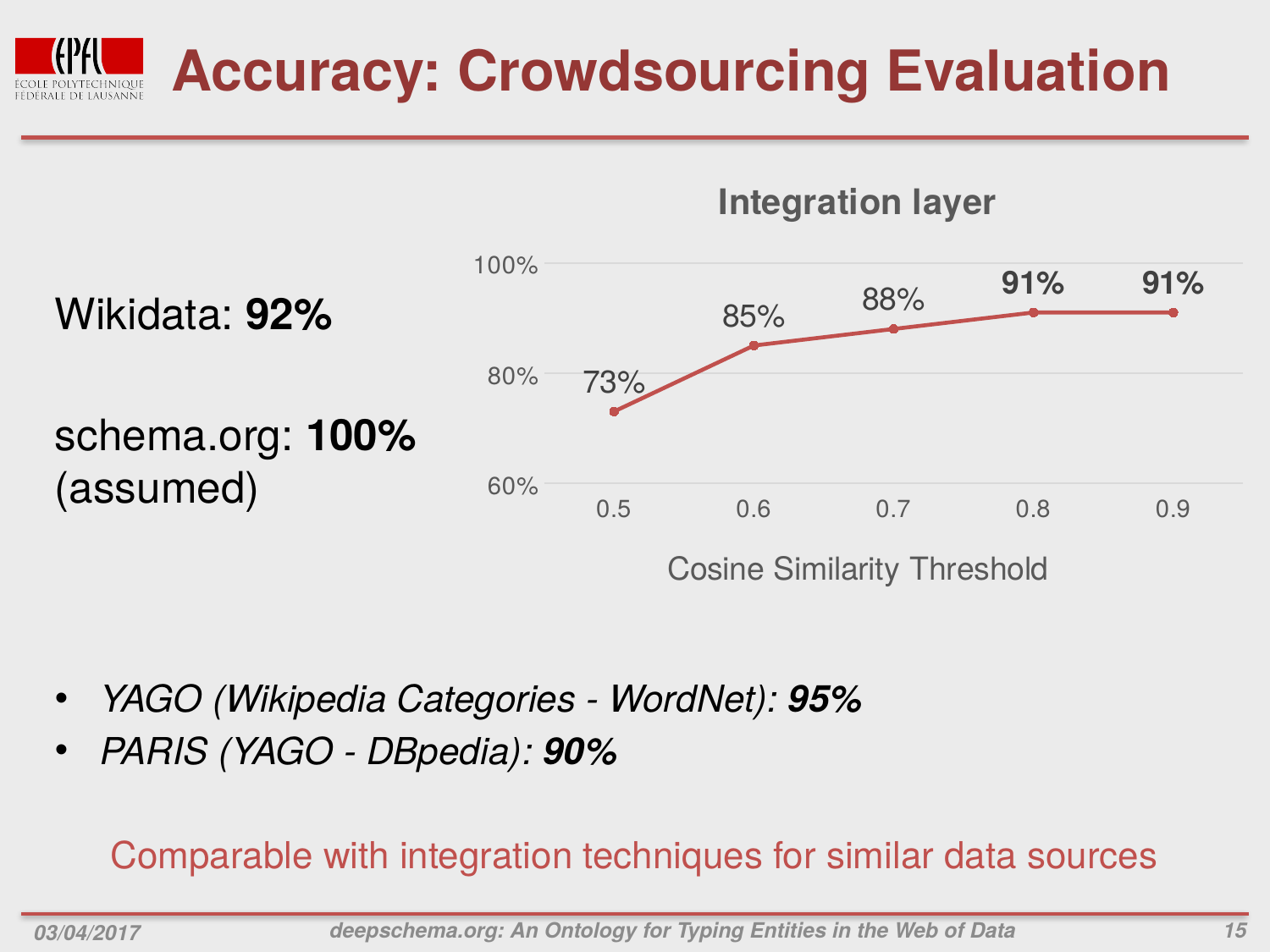

# Accuracy: Crowdsourcing Evaluation

### Chart: Integration layer

| Category | accuracy |
|---|---|
| 0.5 | 0.73 |
| 0.6 | 0.85 |
| 0.7 | 0.88 |
| 0.8 | 0.91 |
| 0.9 | 0.91 |

Wikidata: 92%

schema.org: 100%
(assumed)

YAGO (Wikipedia Categories - WordΝet): 95%
PARIS (YAGO - DBpedia): 90%

Comparable with integration techniques for similar data sources
03/04/2017
deepschema.org: An Ontology for Typing Entities in the Web of Data
15